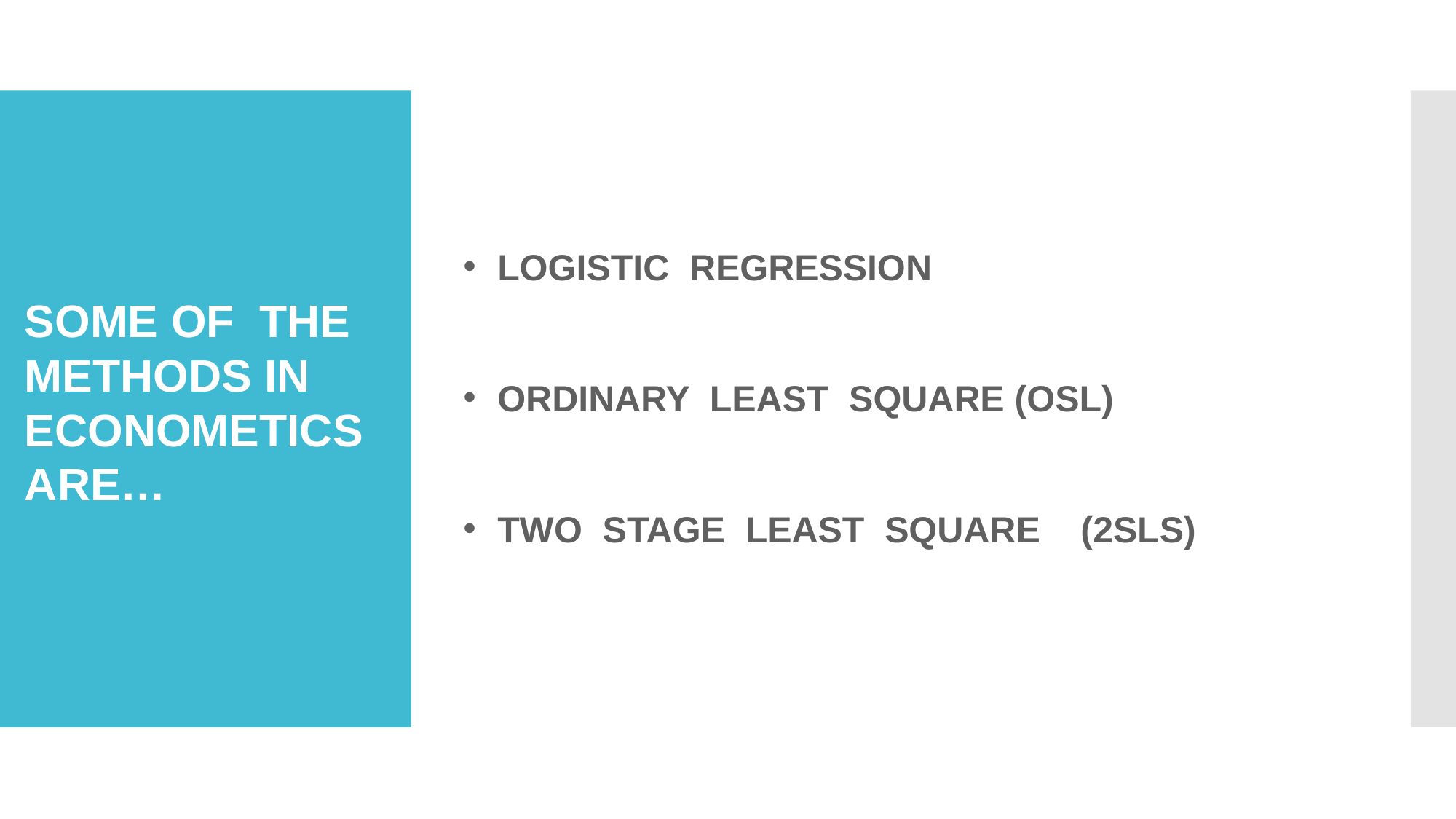

LOGISTIC  REGRESSION
ORDINARY  LEAST  SQUARE (OSL)
TWO  STAGE  LEAST  SQUARE    (2SLS)
SOME OF  THE METHODS IN
ECONOMETICS
ARE…